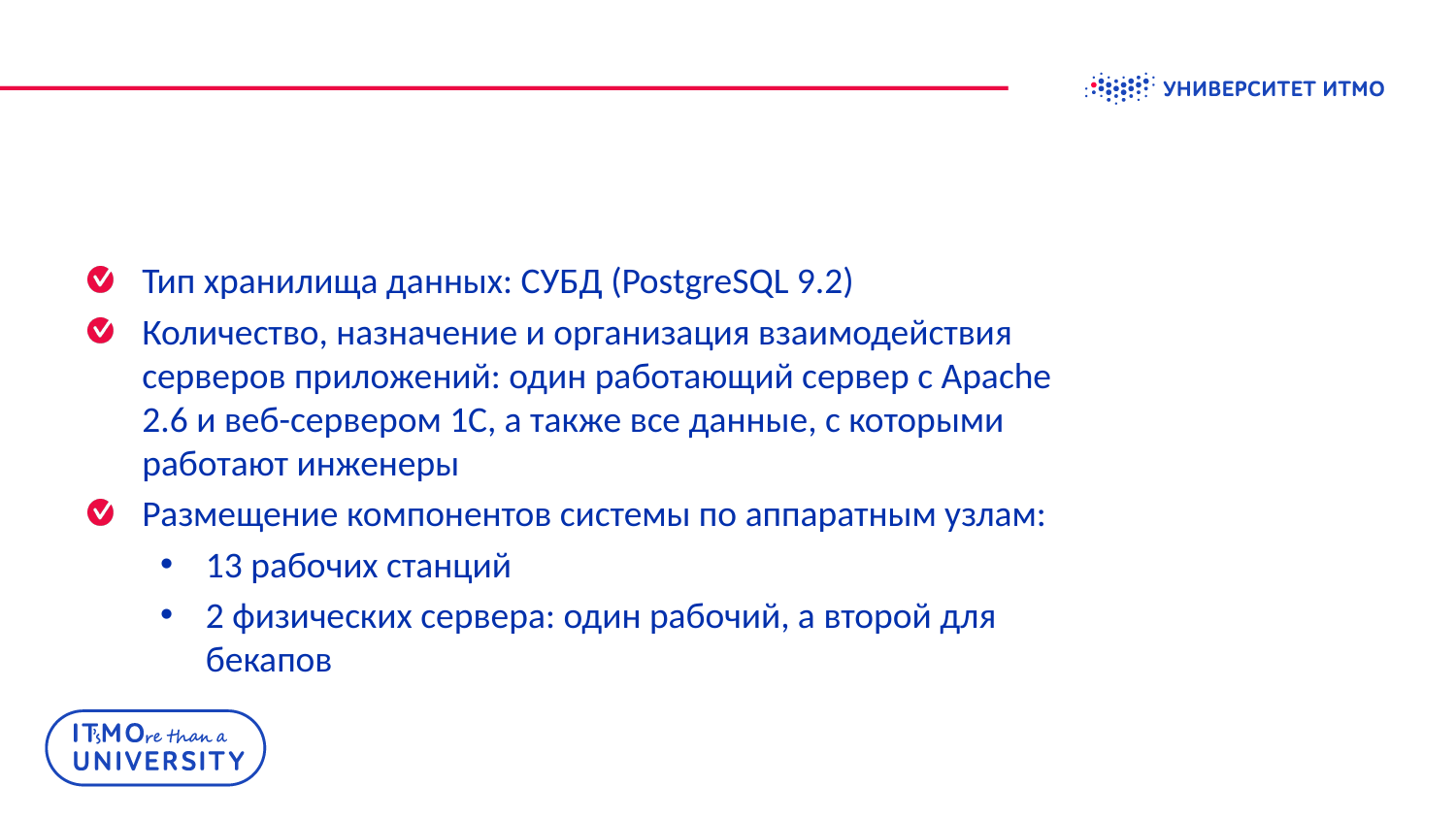

Тип хранилища данных: СУБД (PostgreSQL 9.2)
Количество, назначение и организация взаимодействия серверов приложений: один работающий сервер с Apache 2.6 и веб-сервером 1C, а также все данные, с которыми работают инженеры
Размещение компонентов системы по аппаратным узлам:
13 рабочих станций
2 физических сервера: один рабочий, а второй для бекапов